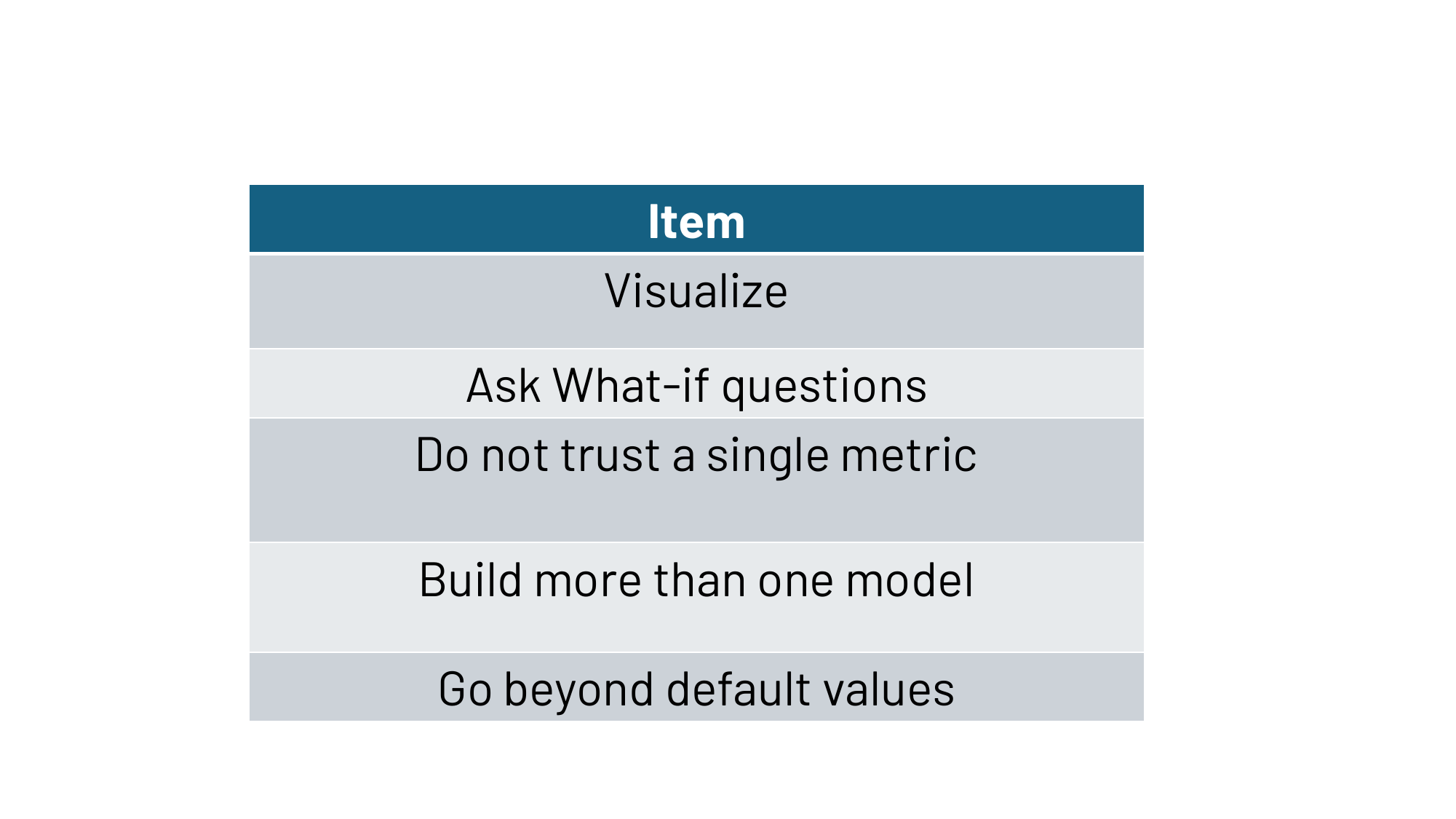

| Item |
| --- |
| Visualize |
| Ask What-if questions |
| Do not trust a single metric |
| Build more than one model |
| Go beyond default values |